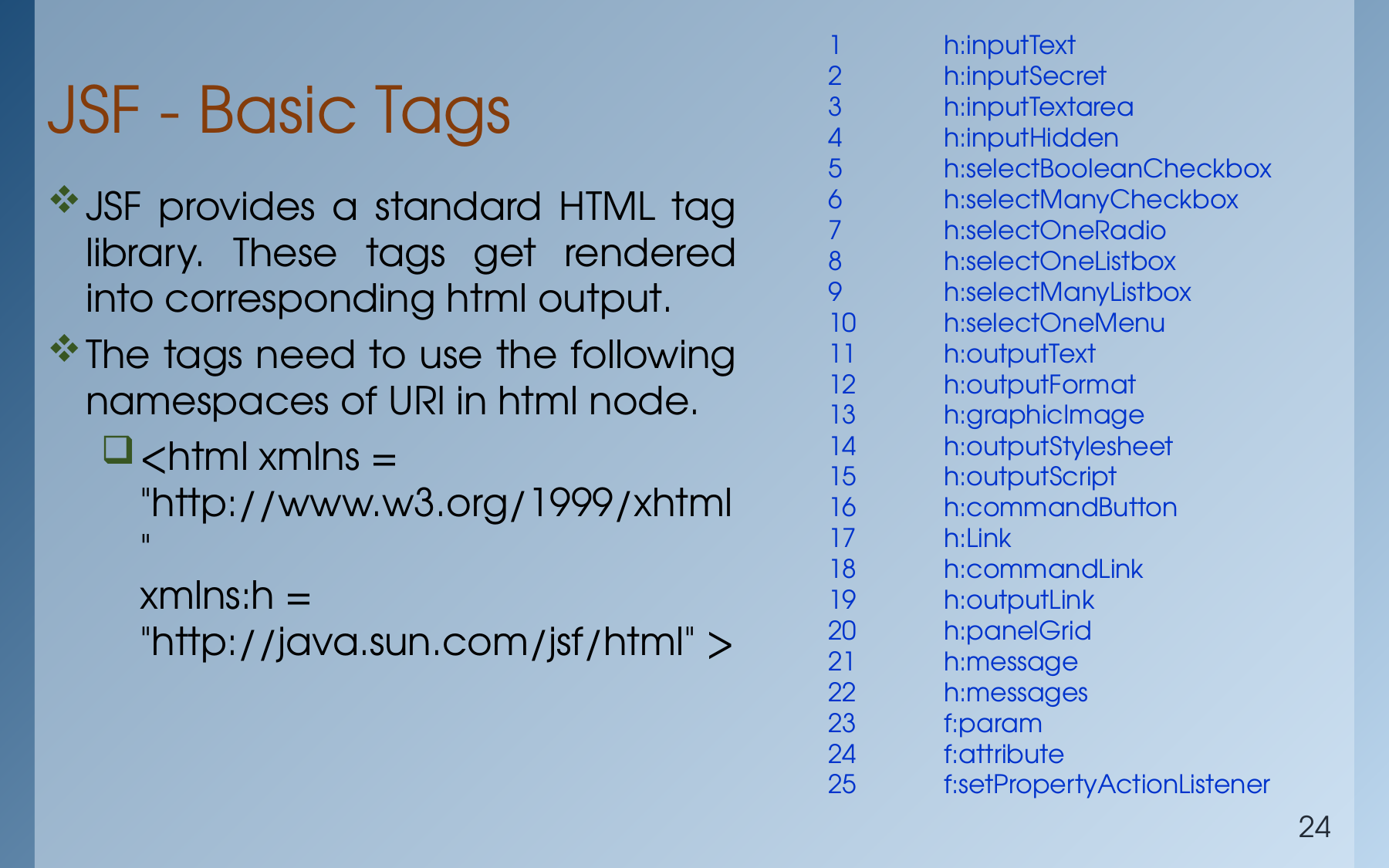

# JSF - Basic Tags
1	h:inputText
2	h:inputSecret
3	h:inputTextarea
4	h:inputHidden
5	h:selectBooleanCheckbox
6	h:selectManyCheckbox
7	h:selectOneRadio
8	h:selectOneListbox
9	h:selectManyListbox
10	h:selectOneMenu
11	h:outputText
12	h:outputFormat
13	h:graphicImage
14	h:outputStylesheet
15	h:outputScript
16	h:commandButton
17	h:Link
18	h:commandLink
19	h:outputLink
20	h:panelGrid
21	h:message
22	h:messages
23	f:param
24	f:attribute
25	f:setPropertyActionListener
JSF provides a standard HTML tag library. These tags get rendered into corresponding html output.
The tags need to use the following namespaces of URI in html node.
<html xmlns = "http://www.w3.org/1999/xhtml"
xmlns:h = "http://java.sun.com/jsf/html" >

24